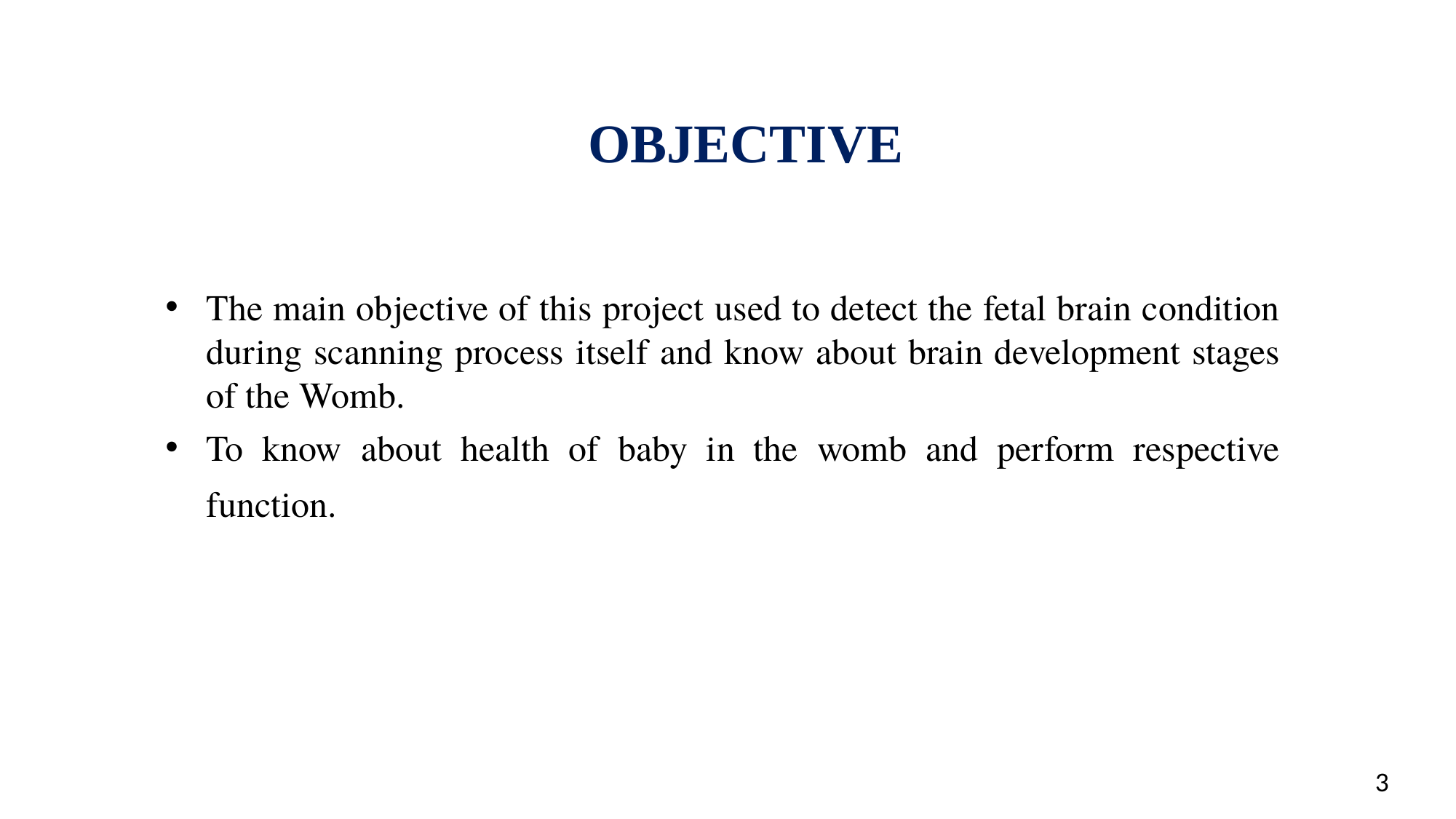

# OBJECTIVE

The main objective of this project used to detect the fetal brain condition during scanning process itself and know about brain development stages of the Womb.
To know about health of baby in the womb and perform respective function.
3